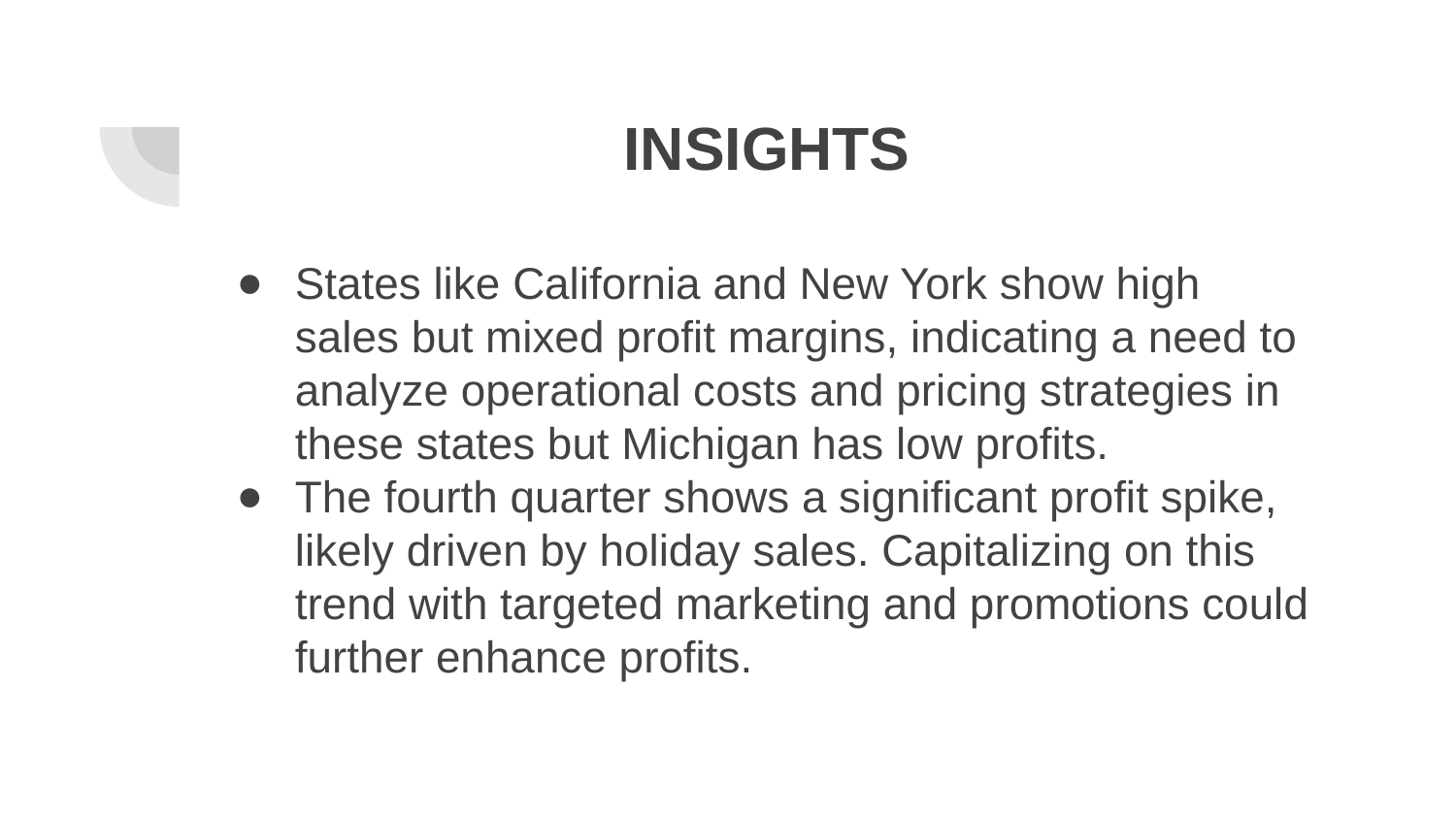

# INSIGHTS

States like California and New York show high sales but mixed profit margins, indicating a need to analyze operational costs and pricing strategies in these states but Michigan has low profits.
The fourth quarter shows a significant profit spike, likely driven by holiday sales. Capitalizing on this trend with targeted marketing and promotions could further enhance profits.